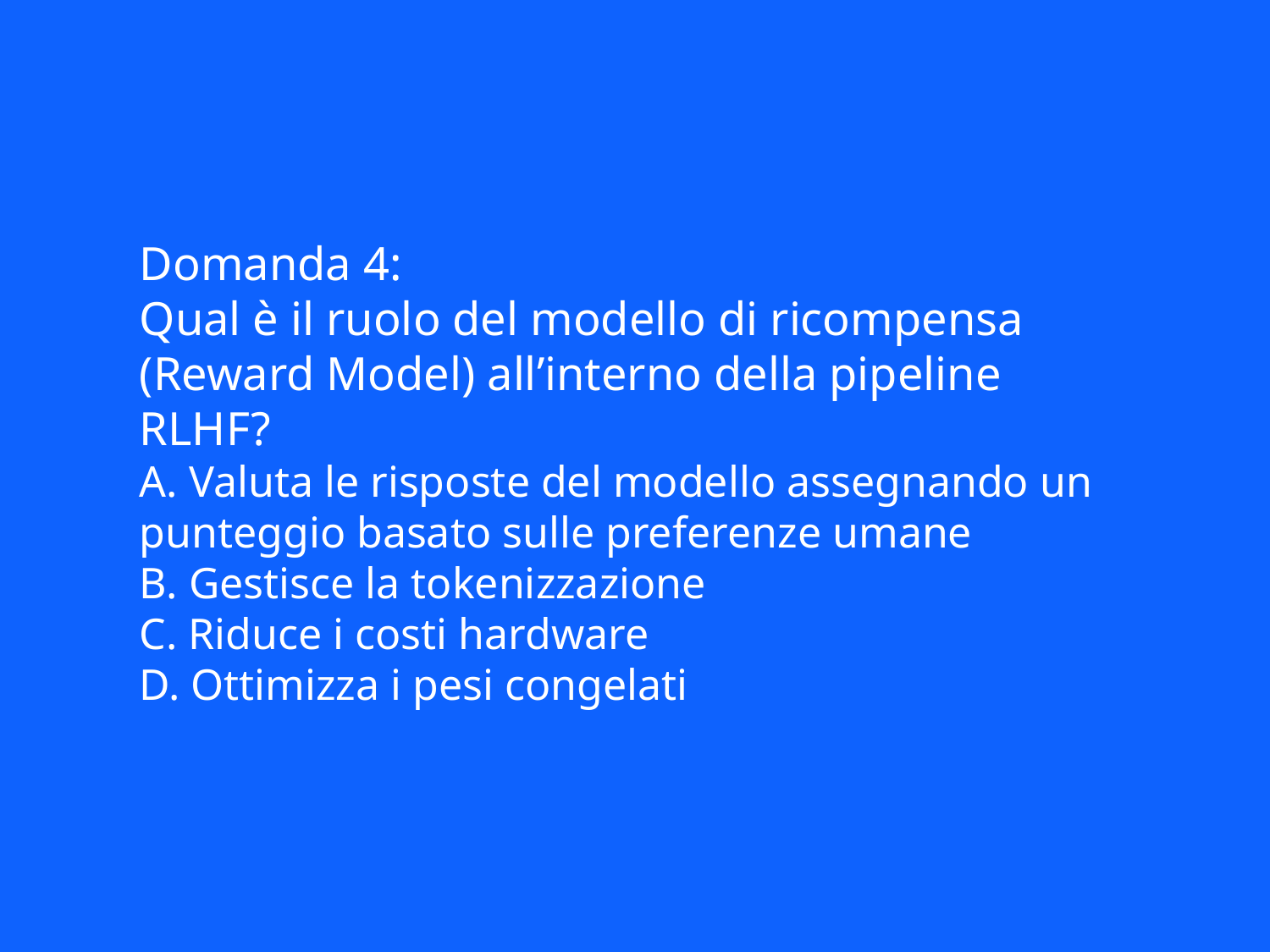

Domanda 4:
Qual è il ruolo del modello di ricompensa (Reward Model) all’interno della pipeline RLHF?
A. Valuta le risposte del modello assegnando un punteggio basato sulle preferenze umane
B. Gestisce la tokenizzazione
C. Riduce i costi hardware
D. Ottimizza i pesi congelati